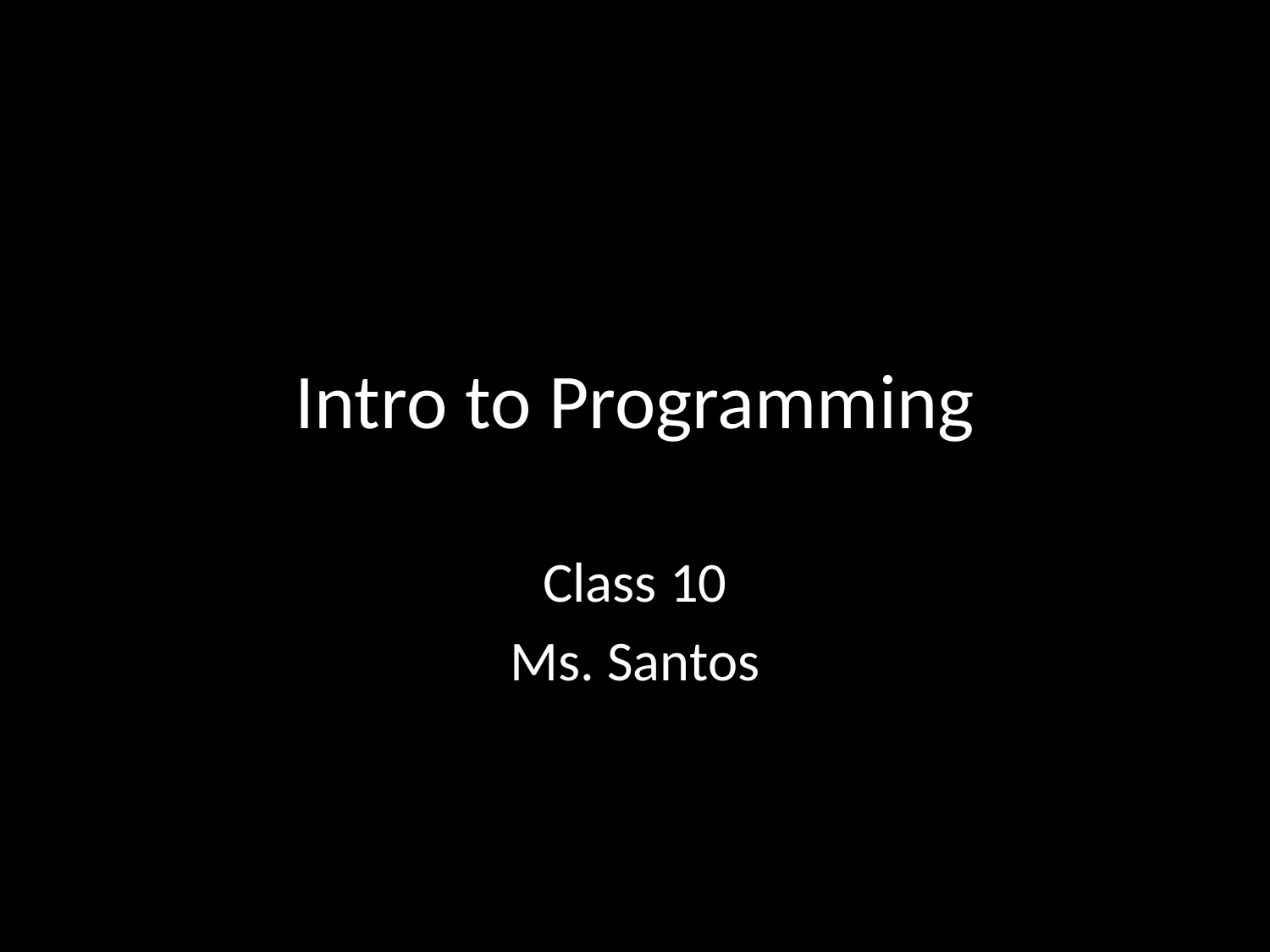

# Intro to Programming
Class 10
Ms. Santos